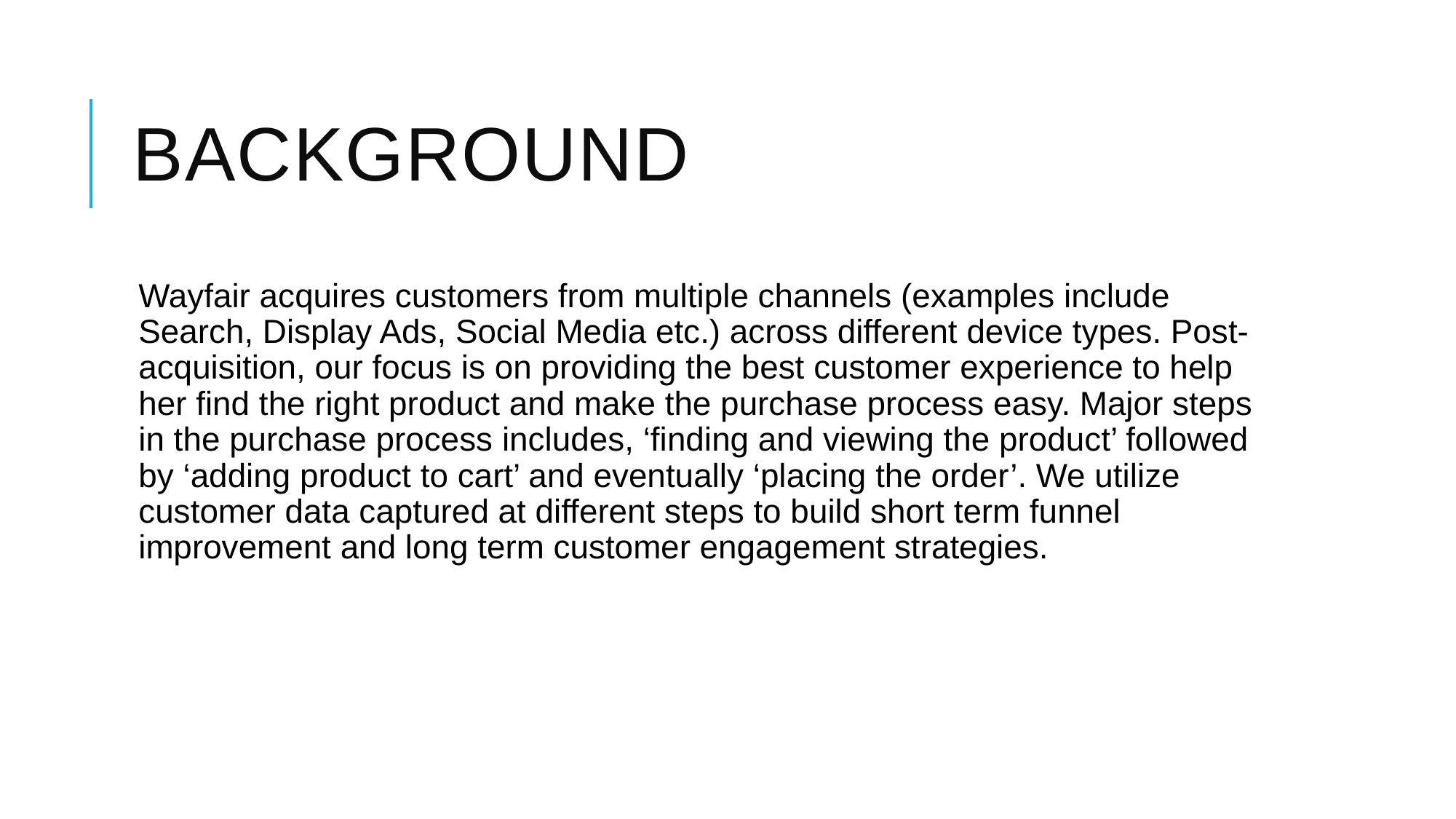

# Background
Wayfair acquires customers from multiple channels (examples include Search, Display Ads, Social Media etc.) across different device types. Post-acquisition, our focus is on providing the best customer experience to help her find the right product and make the purchase process easy. Major steps in the purchase process includes, ‘finding and viewing the product’ followed by ‘adding product to cart’ and eventually ‘placing the order’. We utilize customer data captured at different steps to build short term funnel improvement and long term customer engagement strategies.